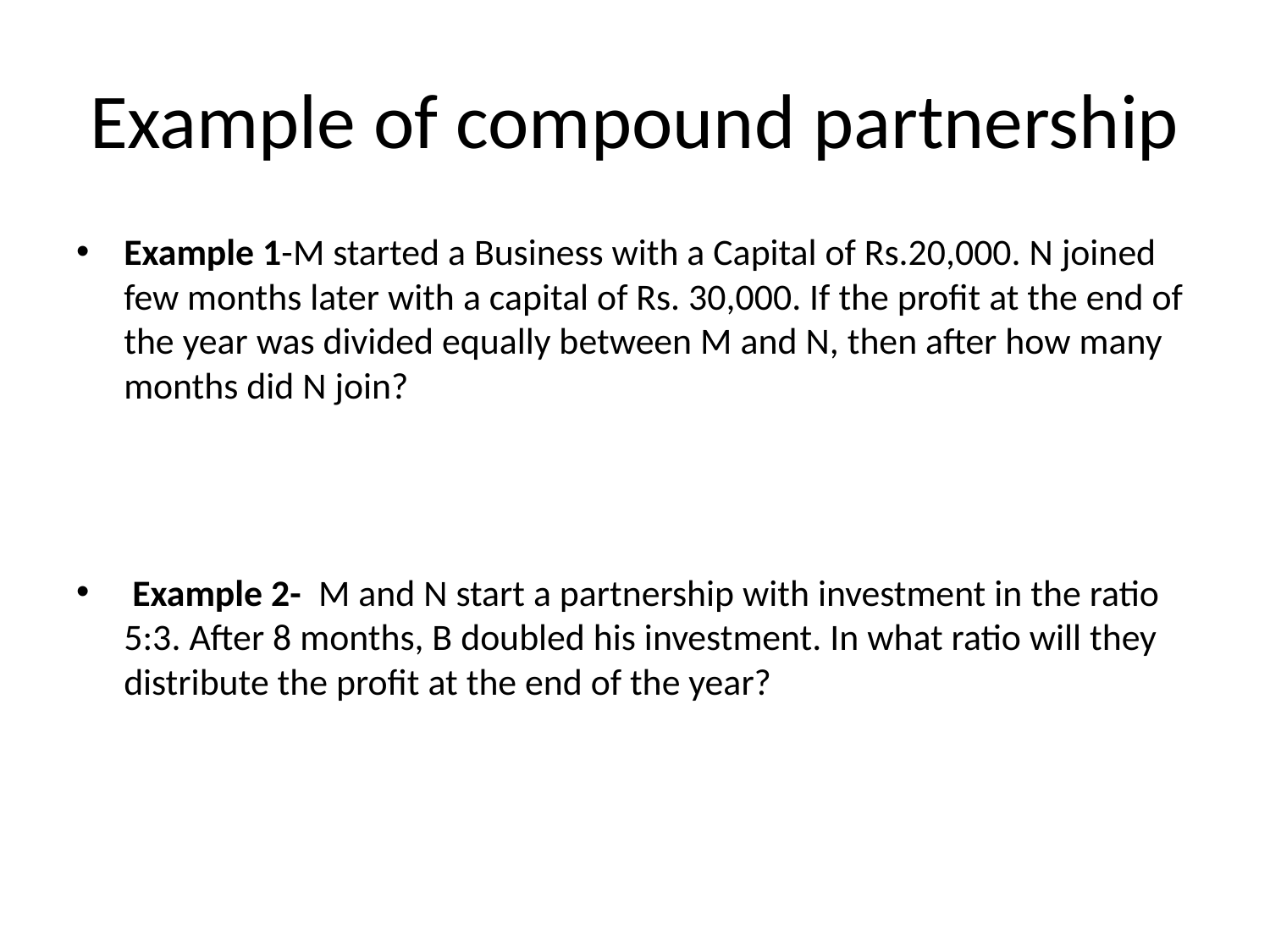

# Example of compound partnership
Example 1-M started a Business with a Capital of Rs.20,000. N joined few months later with a capital of Rs. 30,000. If the profit at the end of the year was divided equally between M and N, then after how many months did N join?

 Example 2-  M and N start a partnership with investment in the ratio 5:3. After 8 months, B doubled his investment. In what ratio will they distribute the profit at the end of the year?